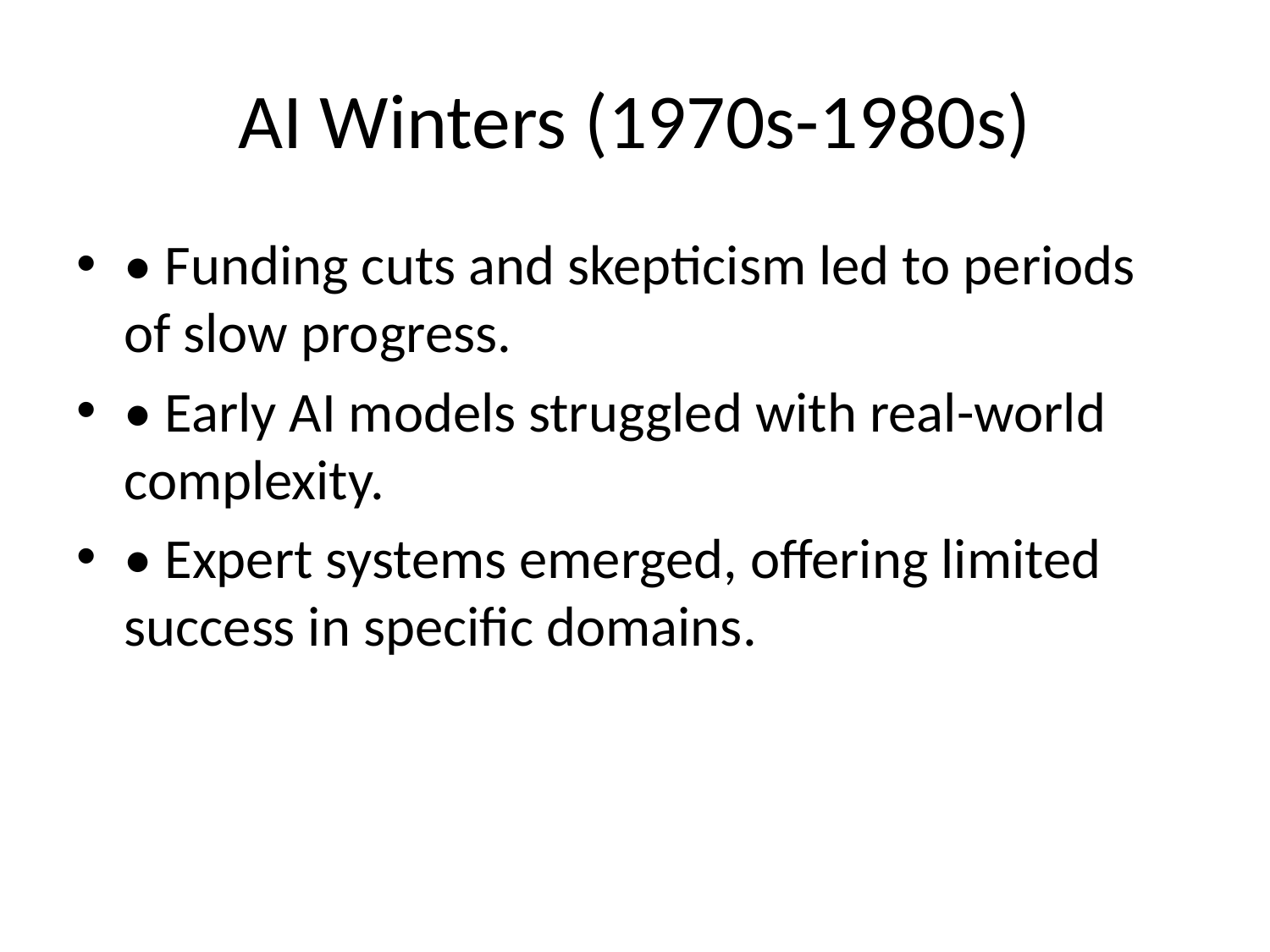

# AI Winters (1970s-1980s)
• Funding cuts and skepticism led to periods of slow progress.
• Early AI models struggled with real-world complexity.
• Expert systems emerged, offering limited success in specific domains.